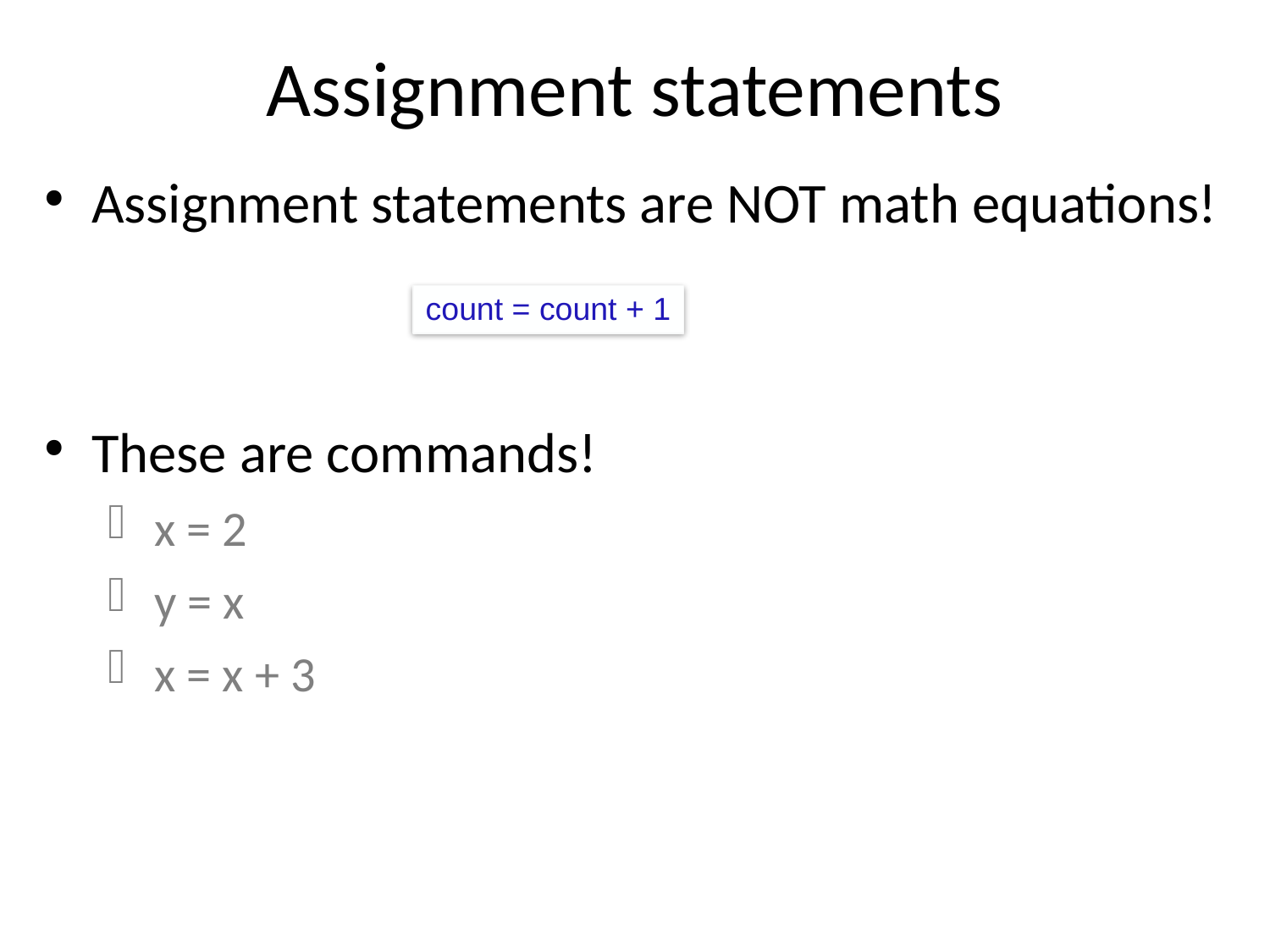

# Assignment statements
Assignment statements are NOT math equations!

These are commands!
x = 2
y = x
x = x + 3

count = count + 1